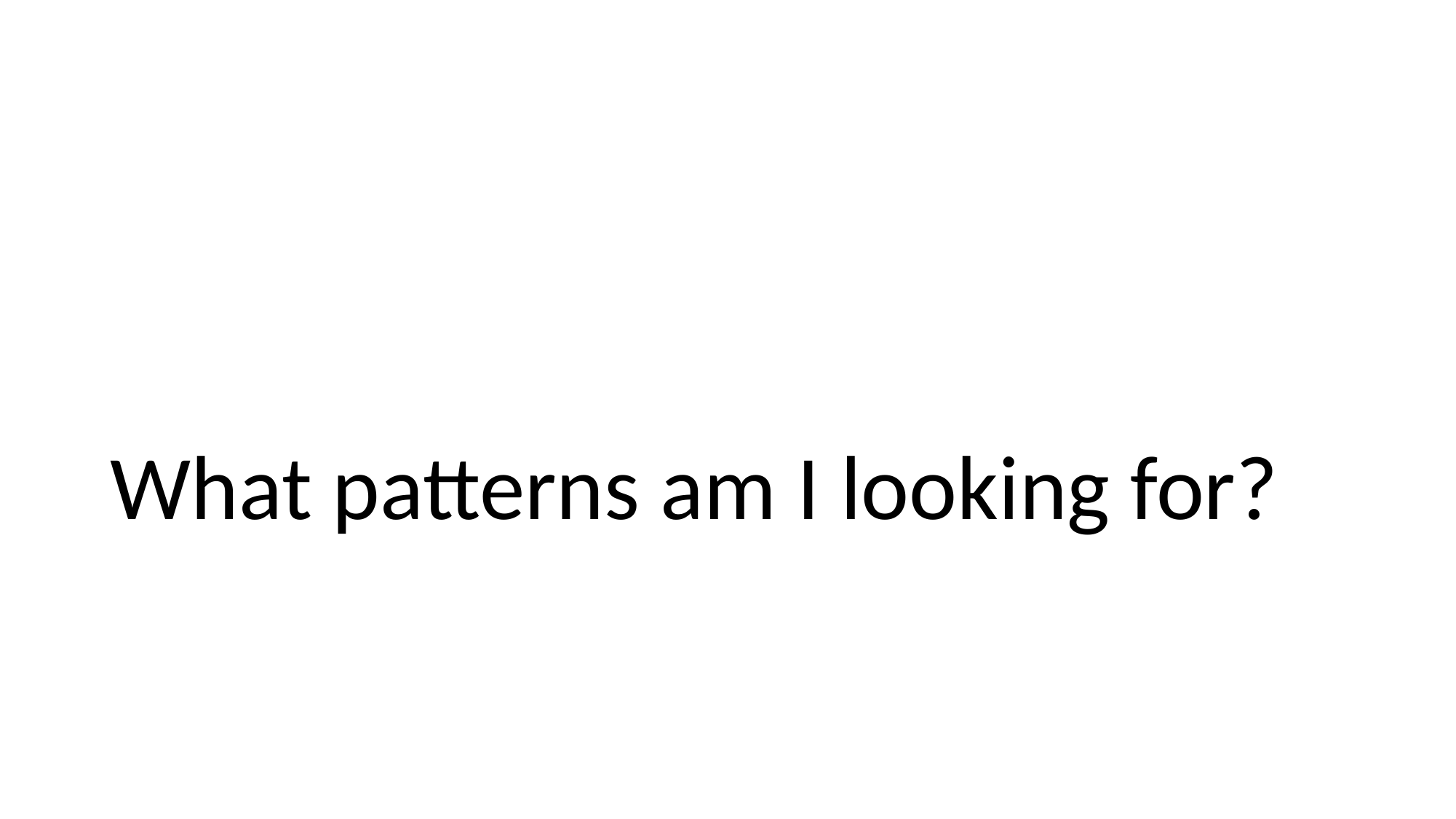

# What patterns am I looking for?